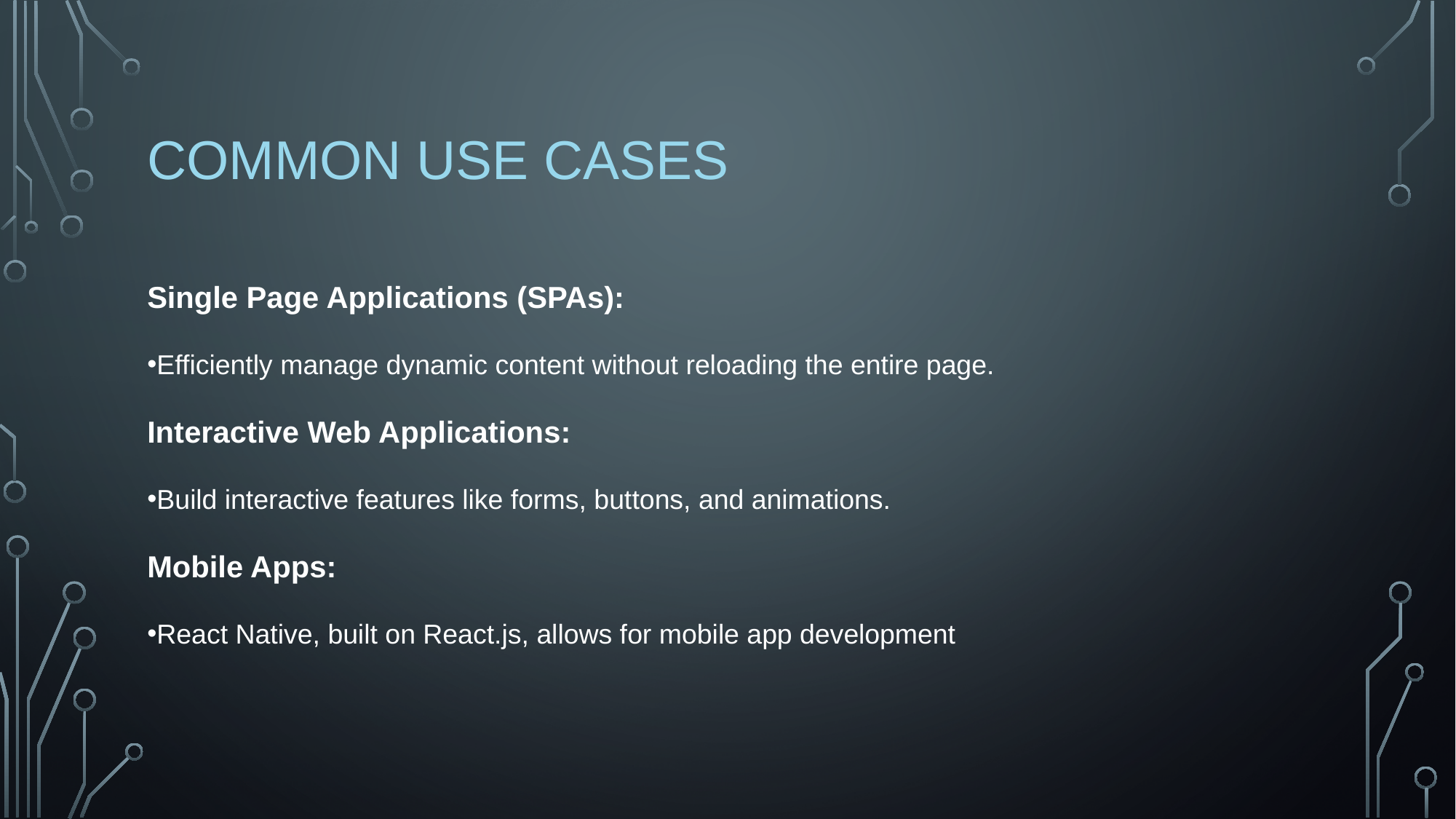

# Common Use Cases
Single Page Applications (SPAs):

Efficiently manage dynamic content without reloading the entire page.

Interactive Web Applications:

Build interactive features like forms, buttons, and animations.

Mobile Apps:

React Native, built on React.js, allows for mobile app development